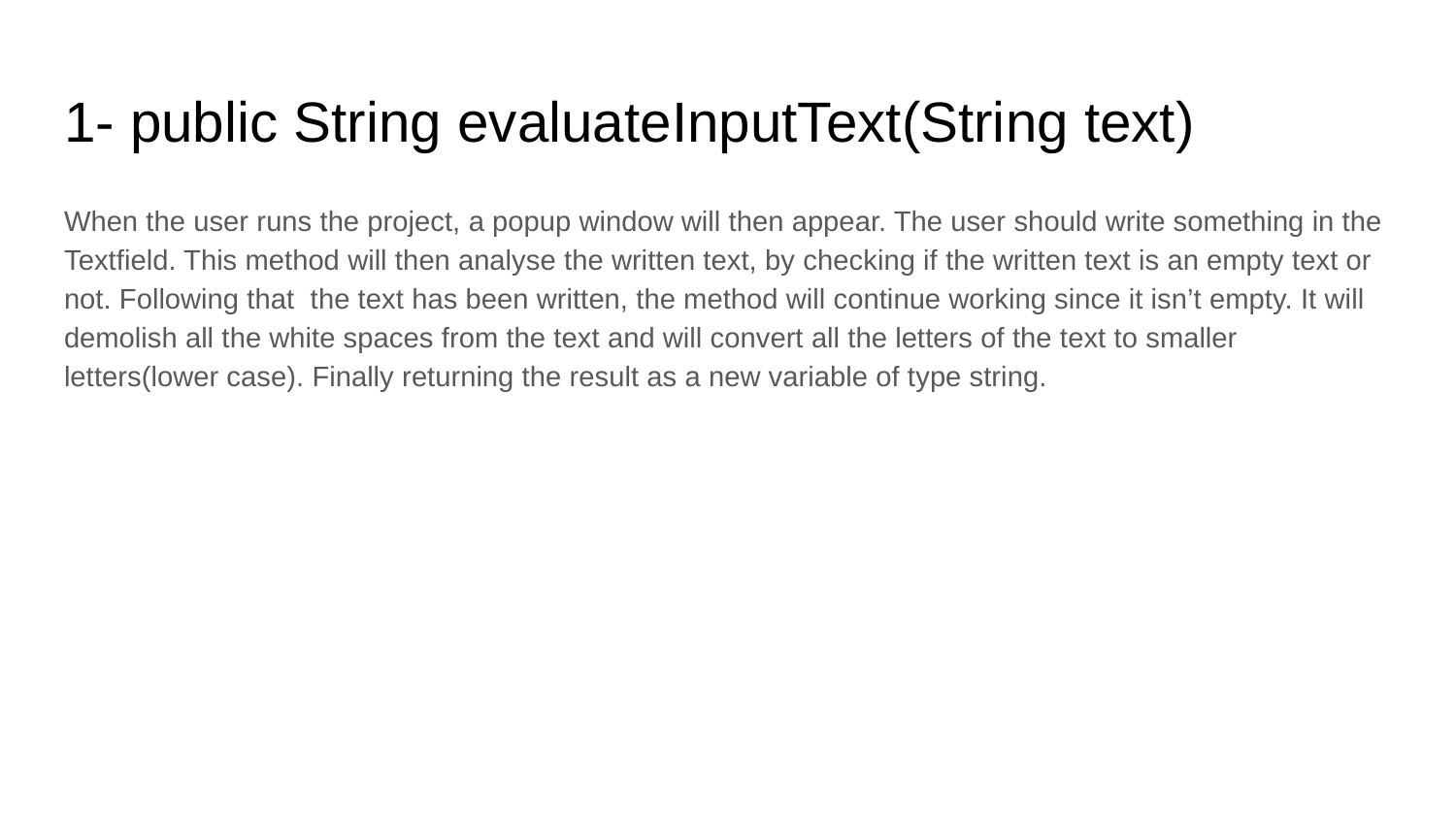

# 1- public String evaluateInputText(String text)
When the user runs the project, a popup window will then appear. The user should write something in the Textfield. This method will then analyse the written text, by checking if the written text is an empty text or not. Following that  the text has been written, the method will continue working since it isn’t empty. It will demolish all the white spaces from the text and will convert all the letters of the text to smaller letters(lower case). Finally returning the result as a new variable of type string.